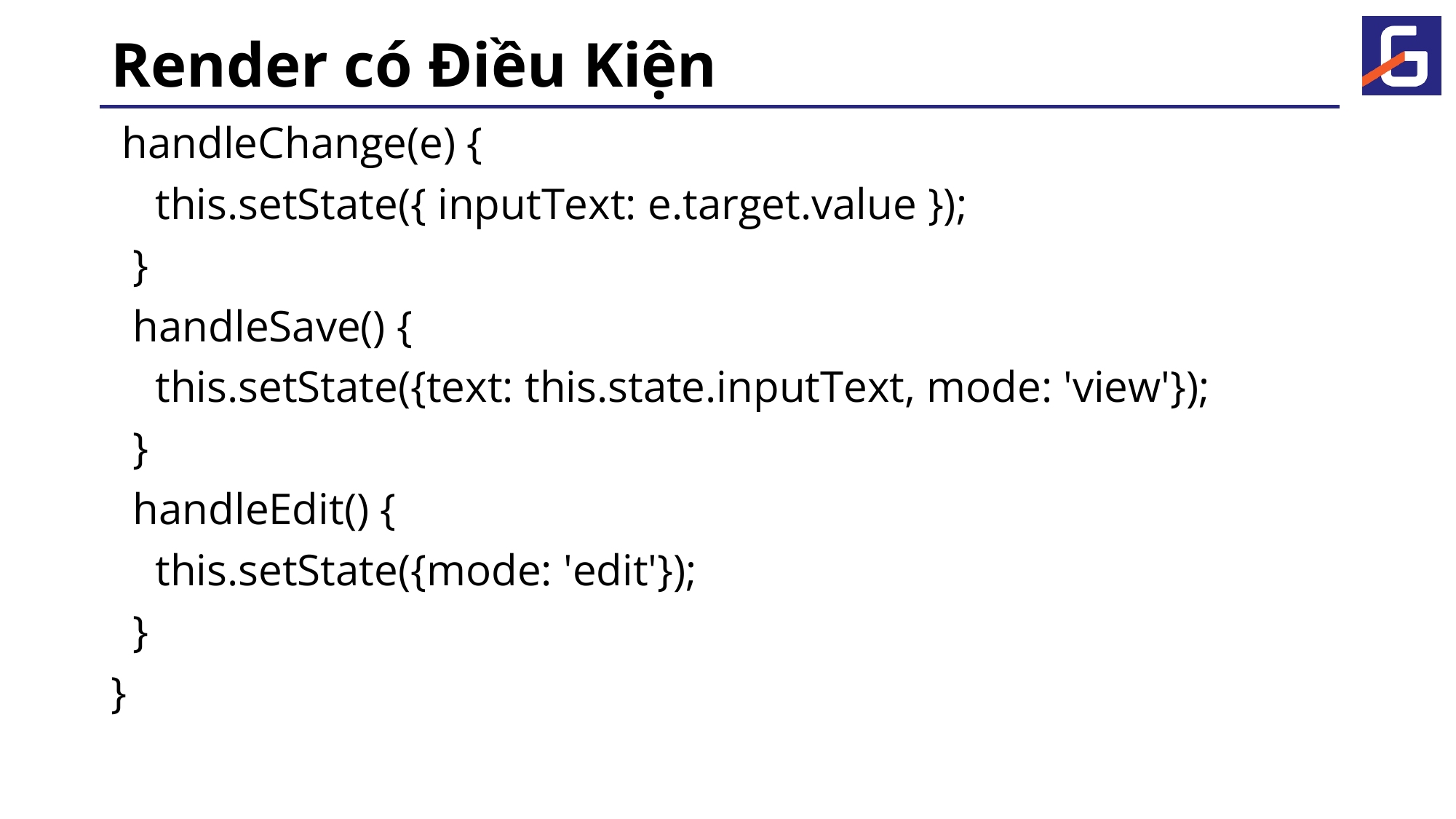

# Render có Điều Kiện
 handleChange(e) {
    this.setState({ inputText: e.target.value });
  }
  handleSave() {
    this.setState({text: this.state.inputText, mode: 'view'});
  }
  handleEdit() {
    this.setState({mode: 'edit'});
  }
}